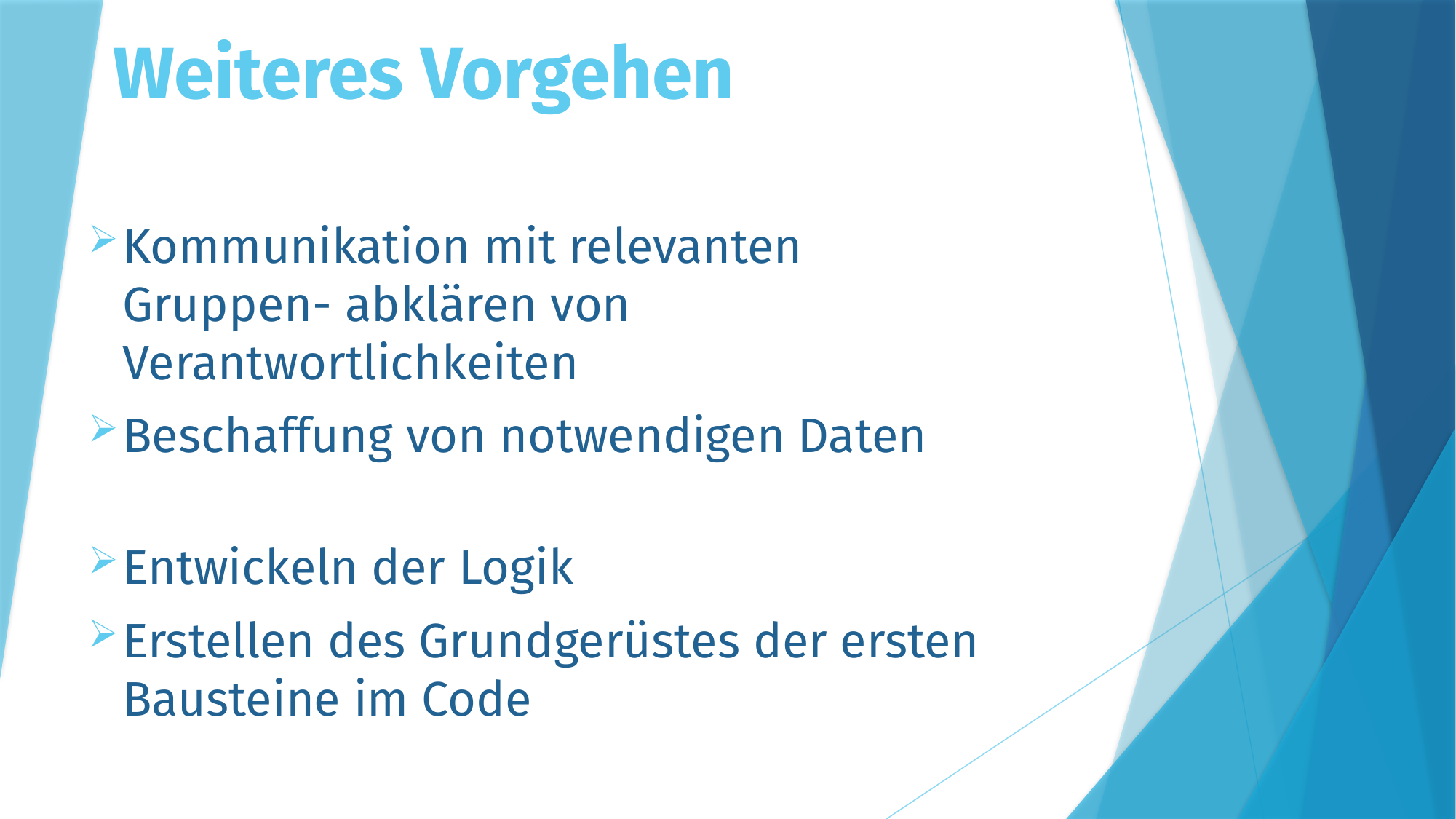

# Weiteres Vorgehen
Kommunikation mit relevanten Gruppen- abklären von Verantwortlichkeiten
Beschaffung von notwendigen Daten
Entwickeln der Logik
Erstellen des Grundgerüstes der ersten Bausteine im Code